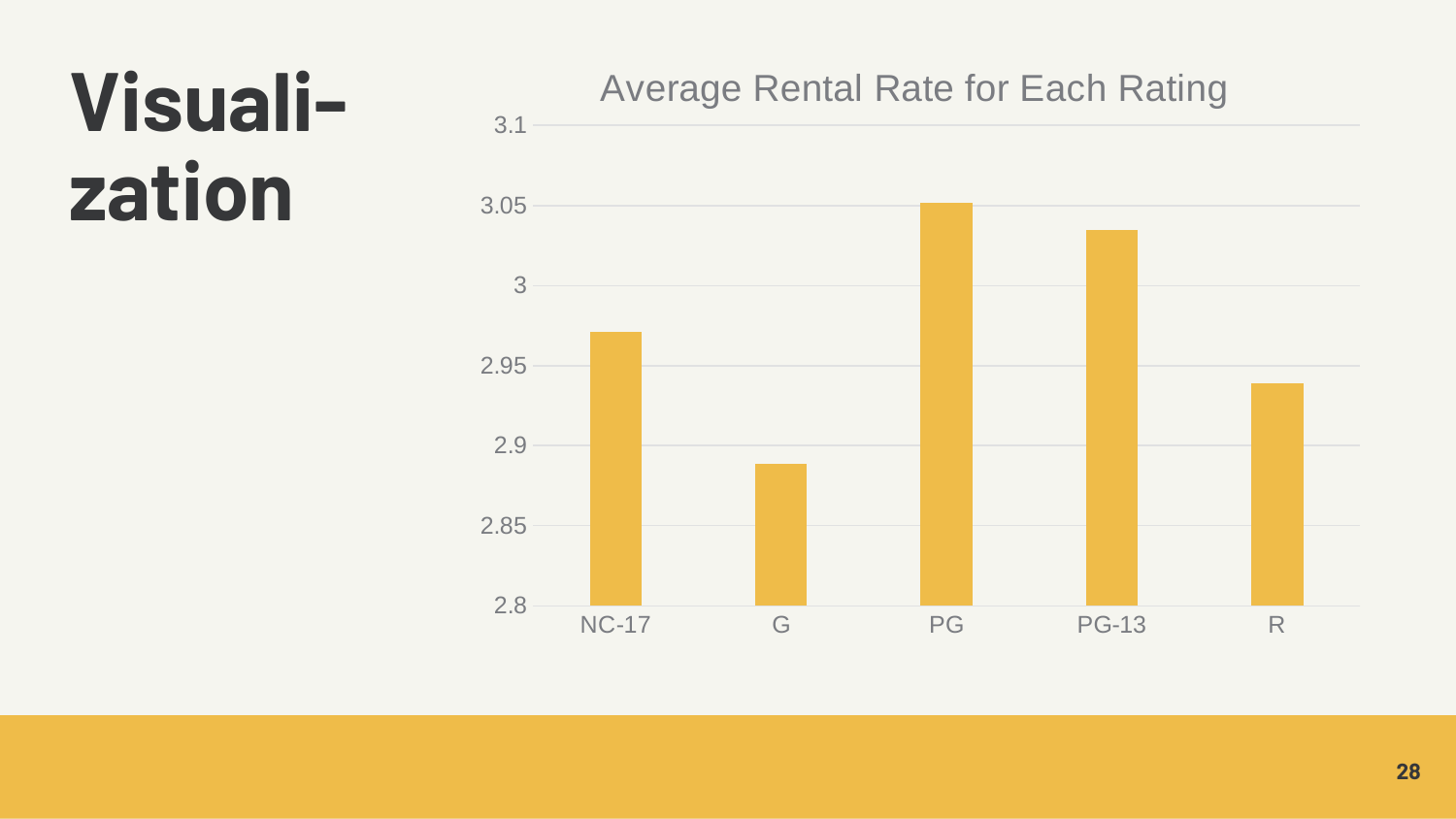

### Chart: Average Rental Rate for Each Rating

| Category | Average Rate |
|---|---|
| NC-17 | 2.970952381 |
| G | 2.8888764045 |
| PG | 3.0518556701 |
| PG-13 | 3.0348430493 |
| R | 2.9387179487 |
# Visuali-zation

28